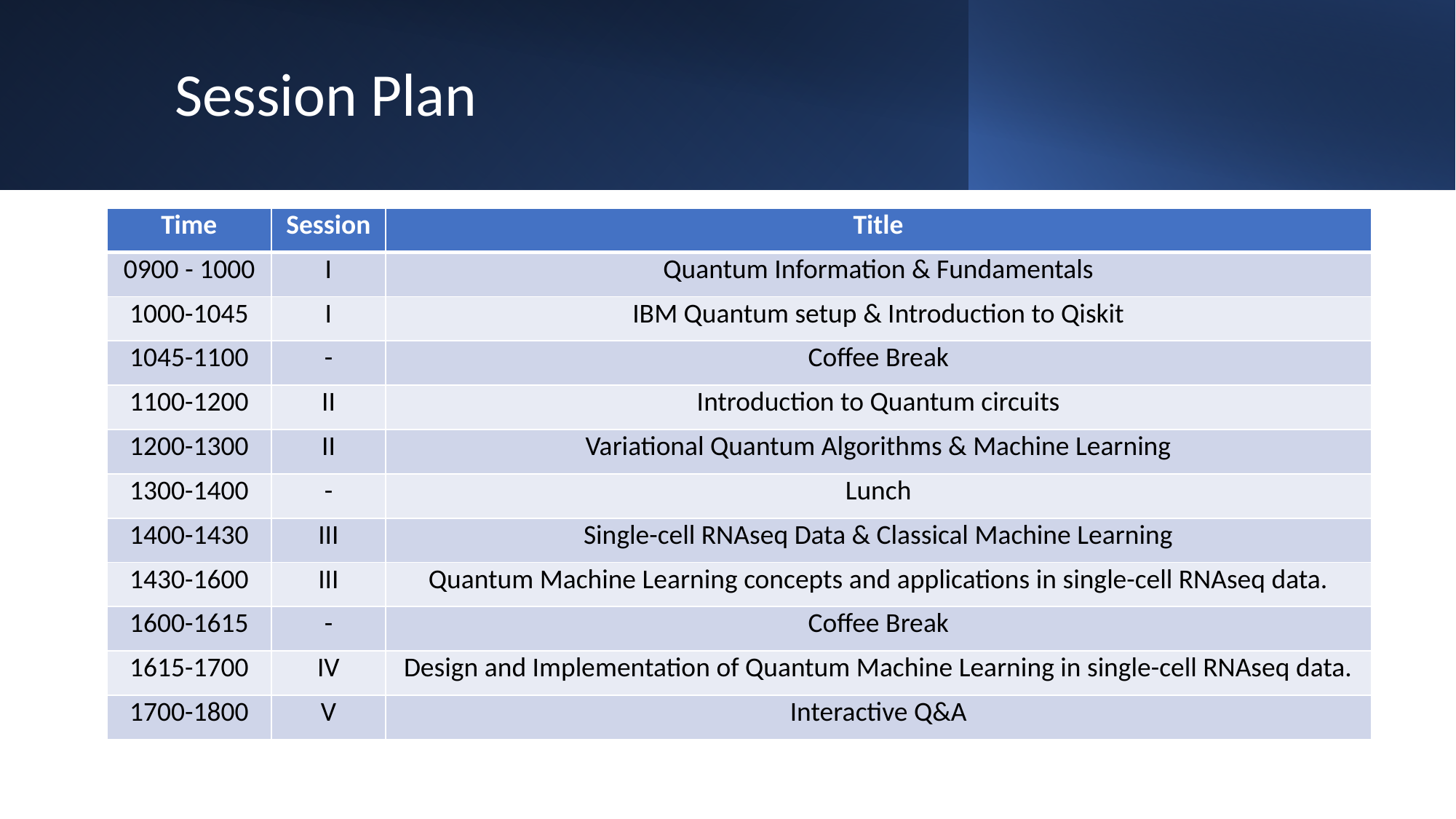

Session Plan
| Time | Session | Title |
| --- | --- | --- |
| 0900 - 1000 | I | Quantum Information & Fundamentals |
| 1000-1045 | I | IBM Quantum setup & Introduction to Qiskit |
| 1045-1100 | - | Coffee Break |
| 1100-1200 | II | Introduction to Quantum circuits |
| 1200-1300 | II | Variational Quantum Algorithms & Machine Learning |
| 1300-1400 | - | Lunch |
| 1400-1430 | III | Single-cell RNAseq Data & Classical Machine Learning |
| 1430-1600 | III | Quantum Machine Learning concepts and applications in single-cell RNAseq data. |
| 1600-1615 | - | Coffee Break |
| 1615-1700 | IV | Design and Implementation of Quantum Machine Learning in single-cell RNAseq data. |
| 1700-1800 | V | Interactive Q&A |